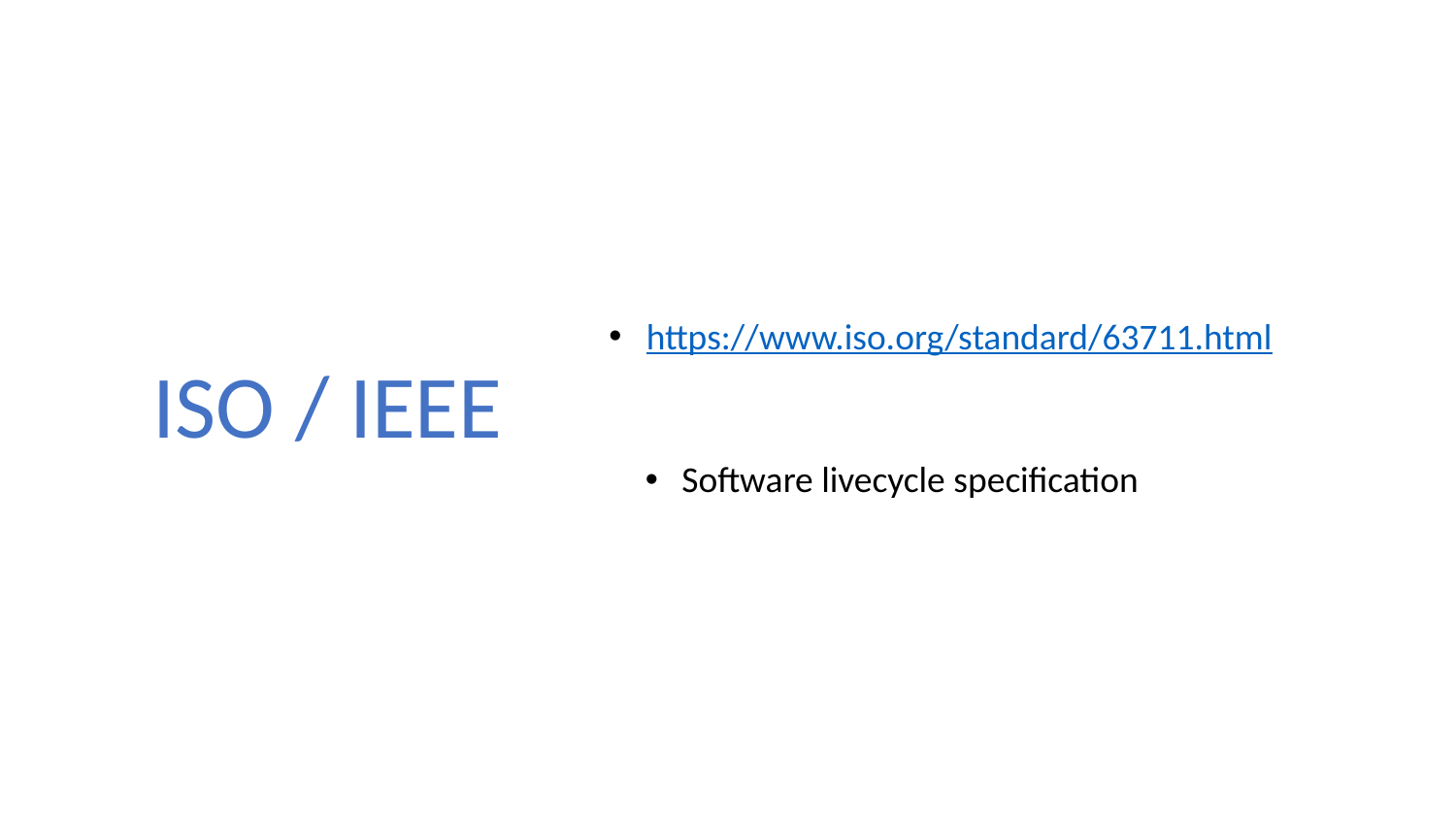

# ISO / IEEE
   https://www.iso.org/standard/63711.html

Software livecycle specification